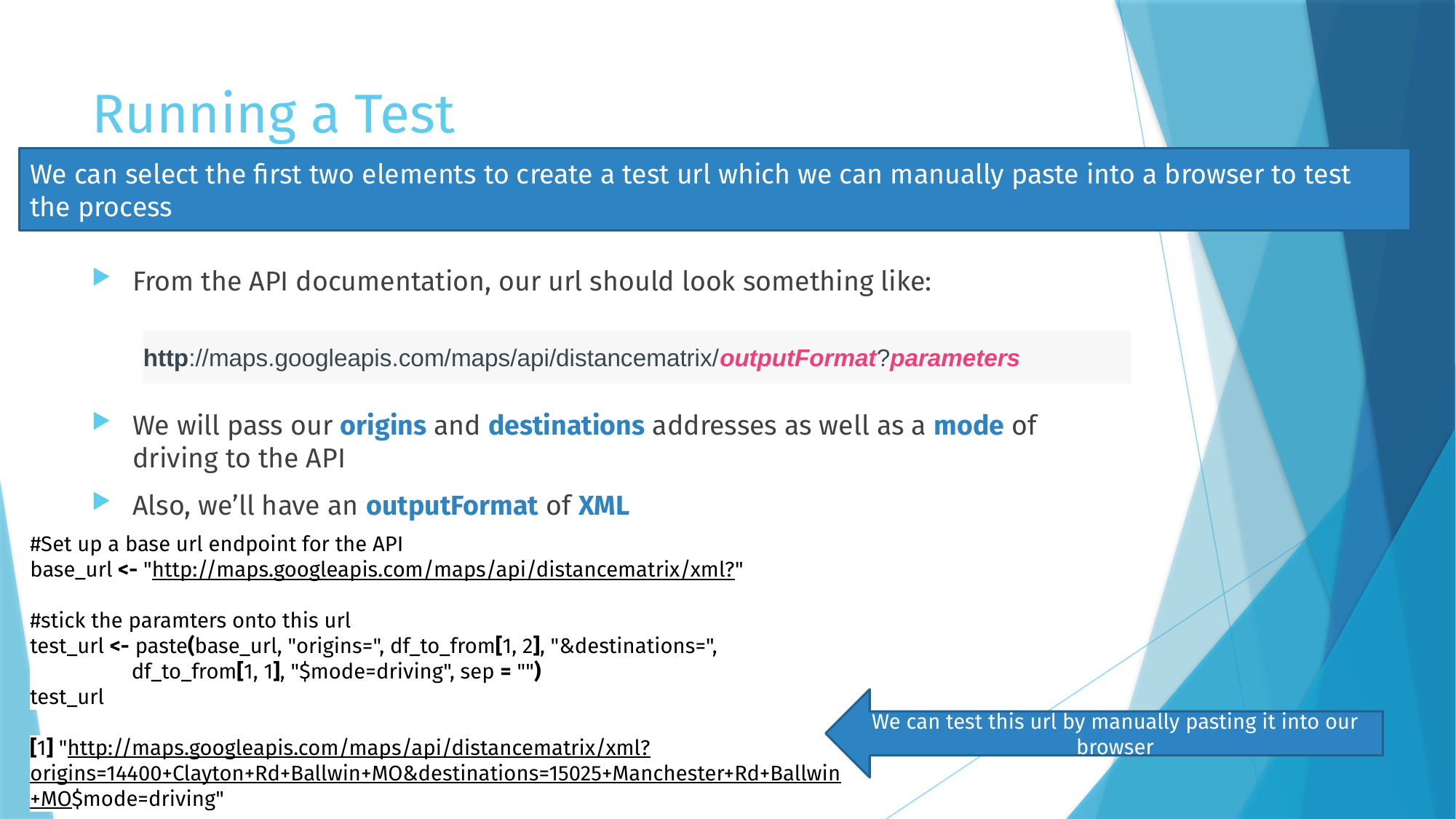

# Running a Test
We can select the first two elements to create a test url which we can manually paste into a browser to test the process
From the API documentation, our url should look something like:

We will pass our origins and destinations addresses as well as a mode of driving to the API
Also, we’ll have an outputFormat of XML
http://maps.googleapis.com/maps/api/distancematrix/outputFormat?parameters
#Set up a base url endpoint for the API
base_url <- "http://maps.googleapis.com/maps/api/distancematrix/xml?"

#stick the paramters onto this url
test_url <- paste(base_url, "origins=", df_to_from[1, 2], "&destinations=",
                  df_to_from[1, 1], "$mode=driving", sep = "")
test_url

[1] "http://maps.googleapis.com/maps/api/distancematrix/xml?origins=14400+Clayton+Rd+Ballwin+MO&destinations=15025+Manchester+Rd+Ballwin+MO$mode=driving"
We can test this url by manually pasting it into our browser